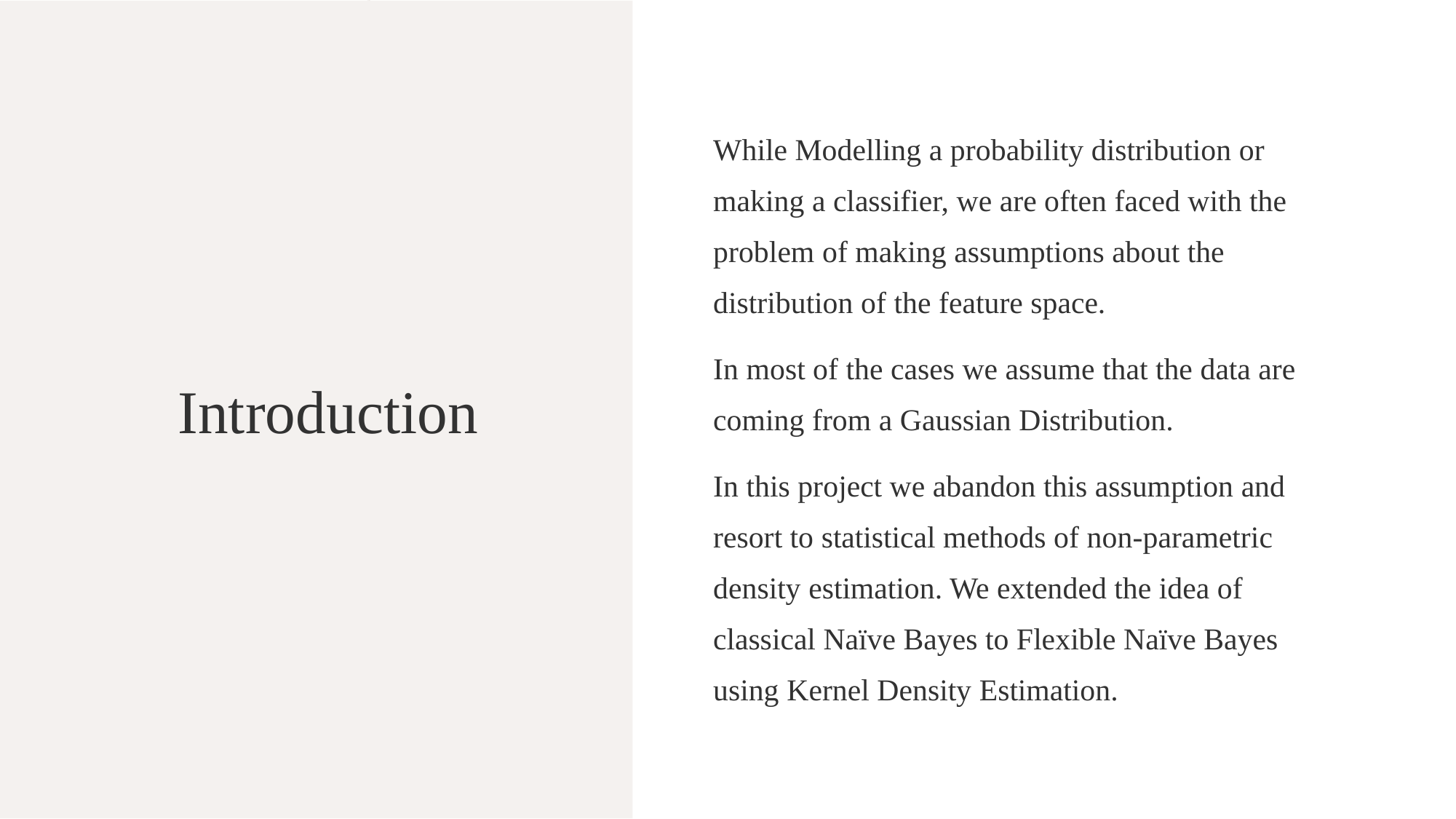

While Modelling a probability distribution or making a classifier, we are often faced with the problem of making assumptions about the distribution of the feature space.
In most of the cases we assume that the data are coming from a Gaussian Distribution.
In this project we abandon this assumption and resort to statistical methods of non-parametric density estimation. We extended the idea of classical Naïve Bayes to Flexible Naïve Bayes using Kernel Density Estimation.
# Introduction